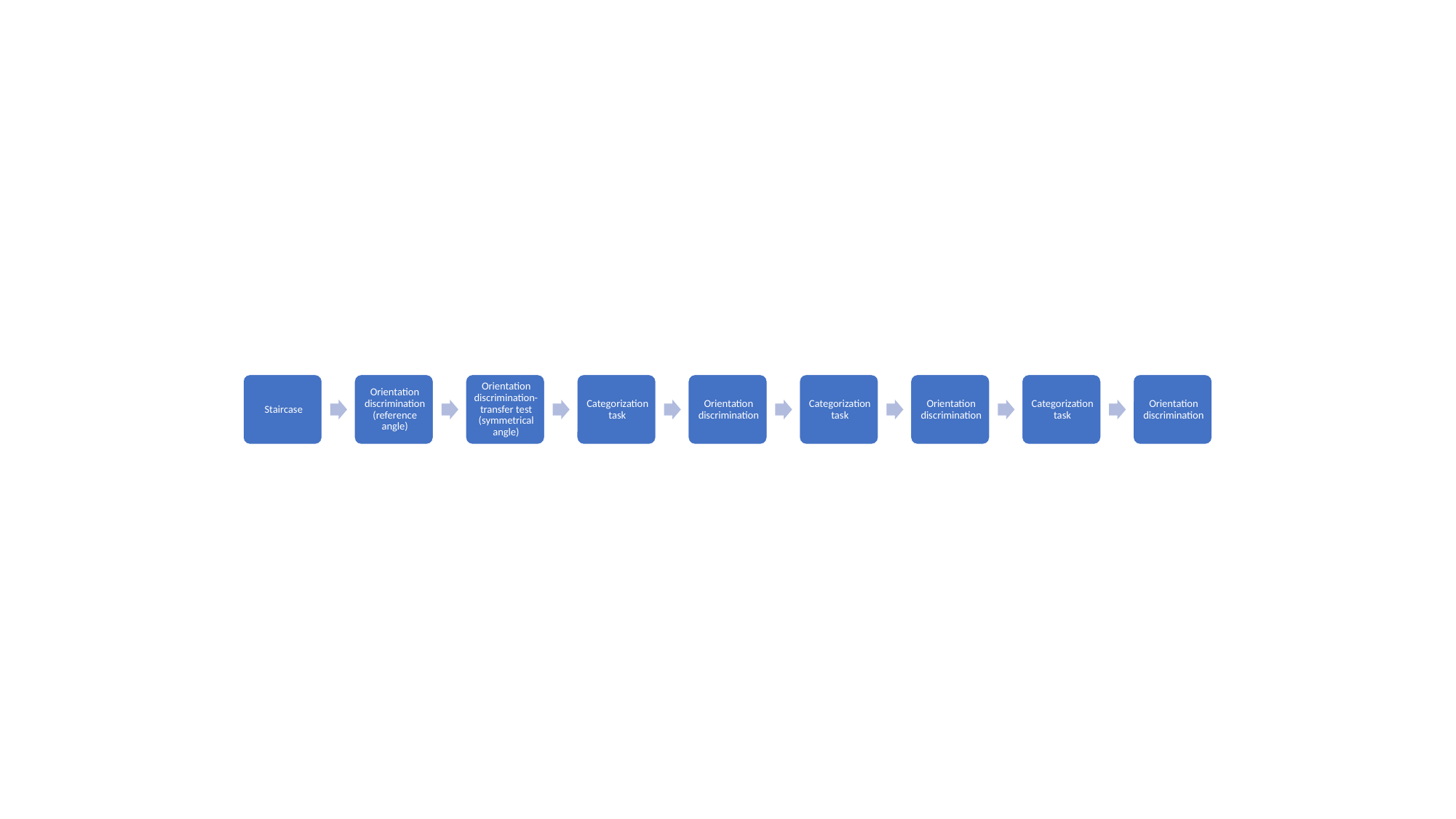

Staircase

Orientation discrimination (reference angle)

Orientation discrimination- transfer test (symmetrical angle)

Categorization task

Orientation discrimination

Categorization task

Orientation discrimination

Categorization task

Orientation discrimination